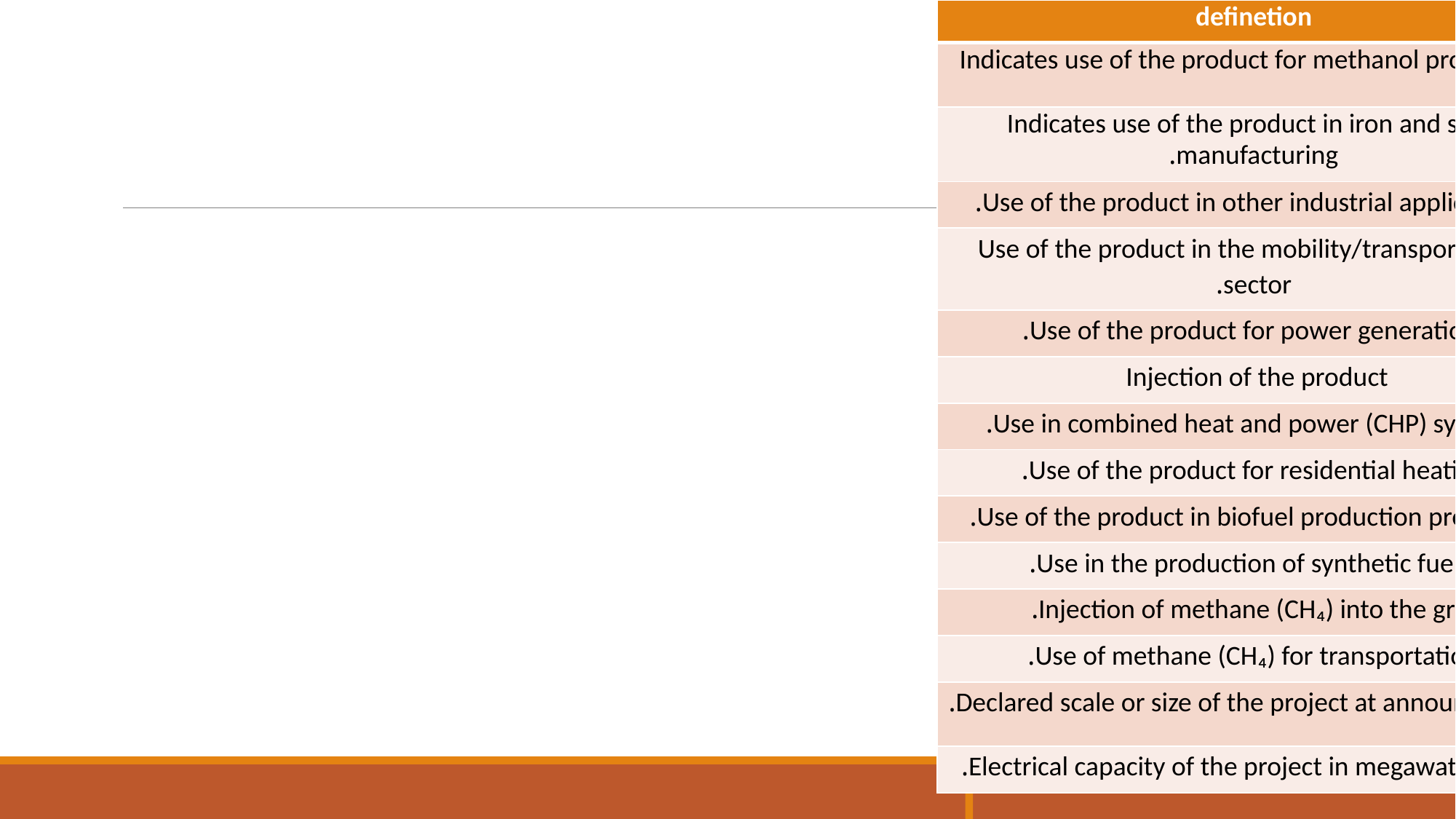

| definetion | Name of column |
| --- | --- |
| Indicates use of the product for methanol production | EndUse\_Methanol |
| Indicates use of the product in iron and steel manufacturing. | EndUse\_Iron&Steel |
| Use of the product in other industrial applications. | EndUse\_Other Ind |
| Use of the product in the mobility/transportation sector. | EndUse\_Mobility |
| Use of the product for power generation. | EndUse\_Power |
| Injection of the product | EndUse\_Grid inj. |
| Use in combined heat and power (CHP) systems. | EndUse\_CHP |
| Use of the product for residential heating. | EndUse\_Domestic heat |
| Use of the product in biofuel production processes. | EndUse\_Biofuels |
| Use in the production of synthetic fuels. | EndUse\_Synfuels |
| Injection of methane (CH₄) into the grid. | EndUse\_CH4 grid inj. |
| Use of methane (CH₄) for transportation. | EndUse\_CH4 mobility |
| Declared scale or size of the project at announcement. | Announced Size |
| Electrical capacity of the project in megawatts (MW). | Capacity\_MWel |
# Definition of column in dataset